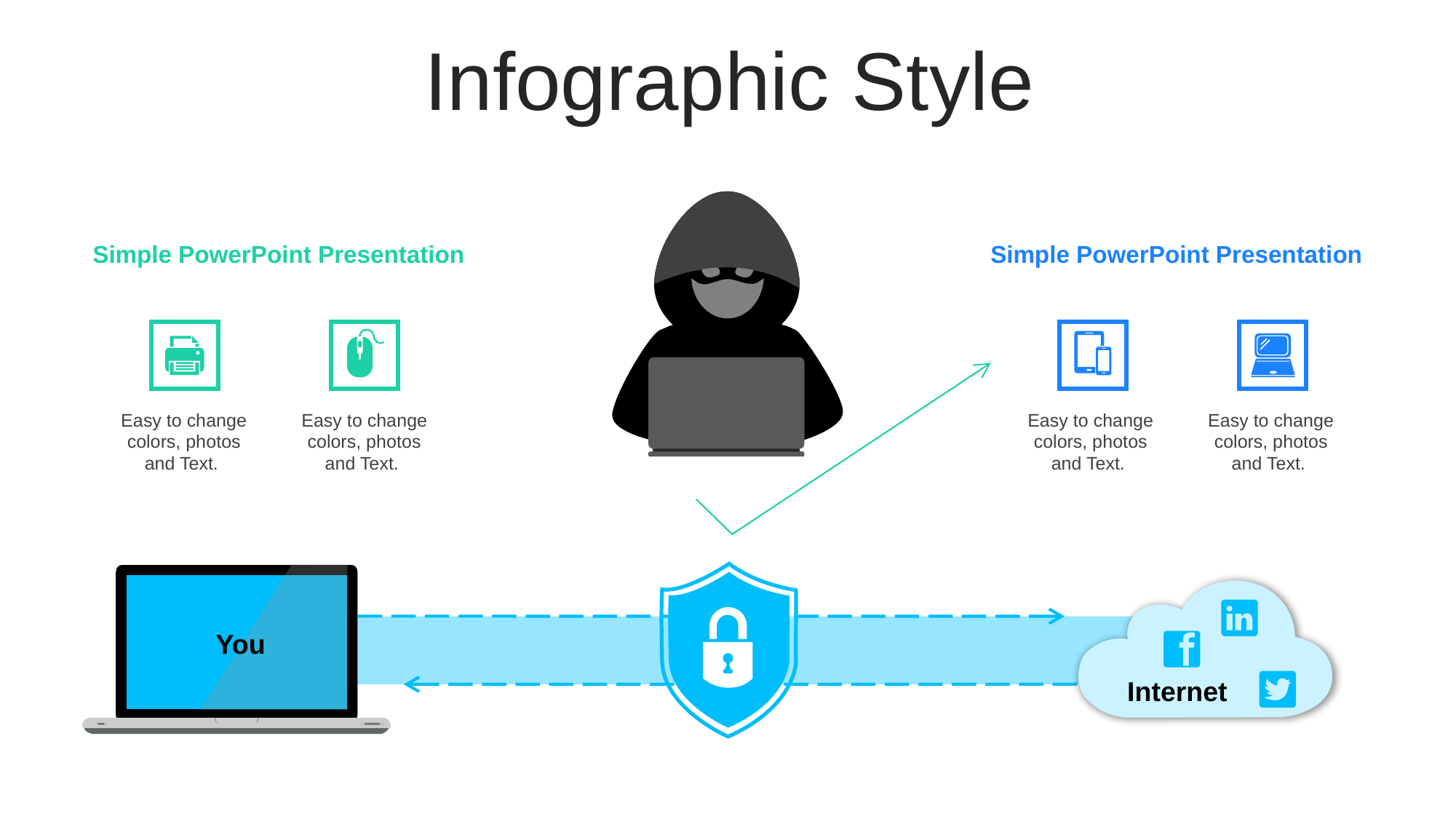

Infographic Style

Simple PowerPoint Presentation
Simple PowerPoint Presentation

Easy to change colors, photos and Text.
Easy to change colors, photos and Text.

Easy to change colors, photos and Text.
Easy to change colors, photos and Text.

Internet

You